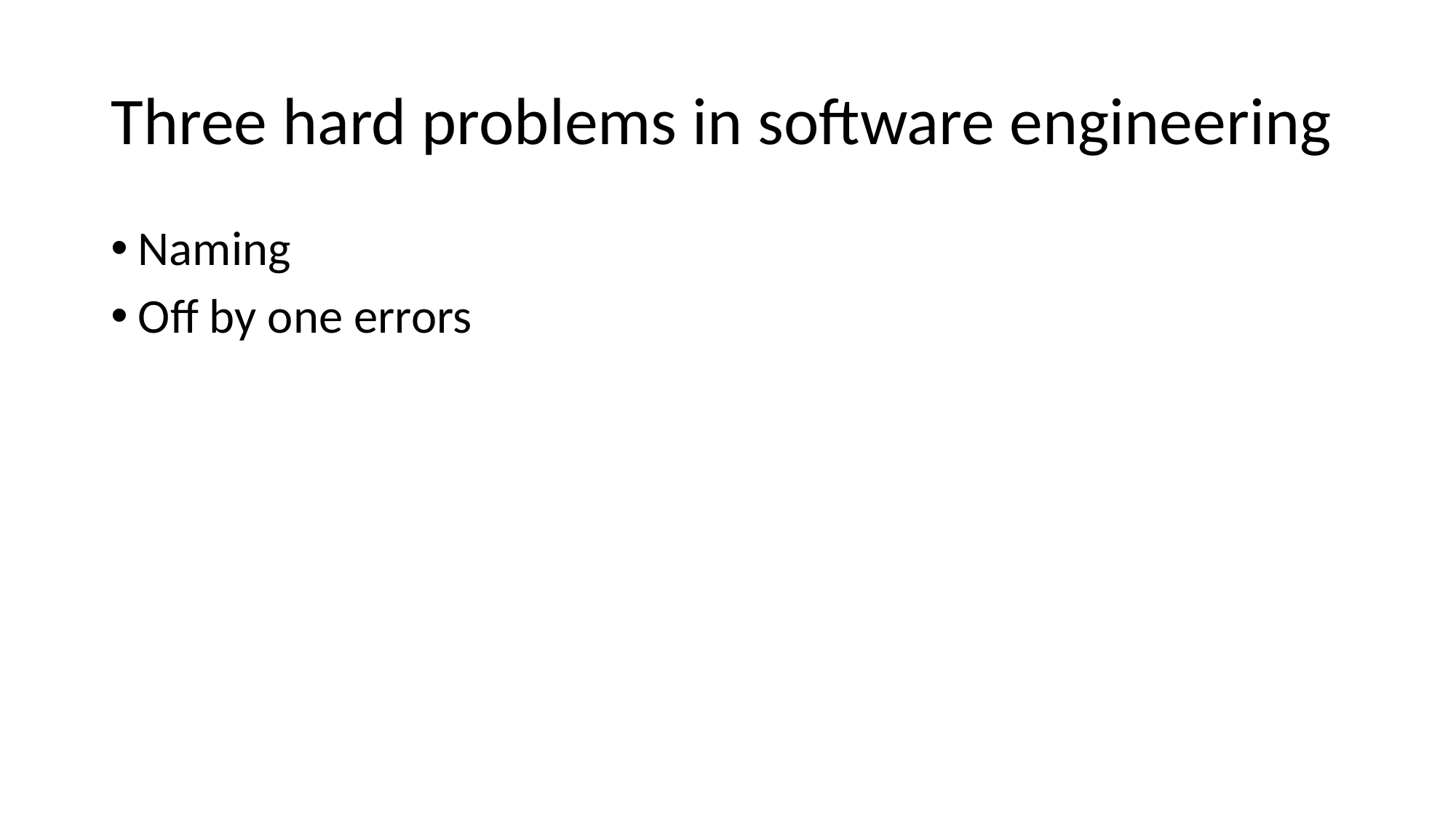

# Three hard problems in software engineering
Naming
Off by one errors